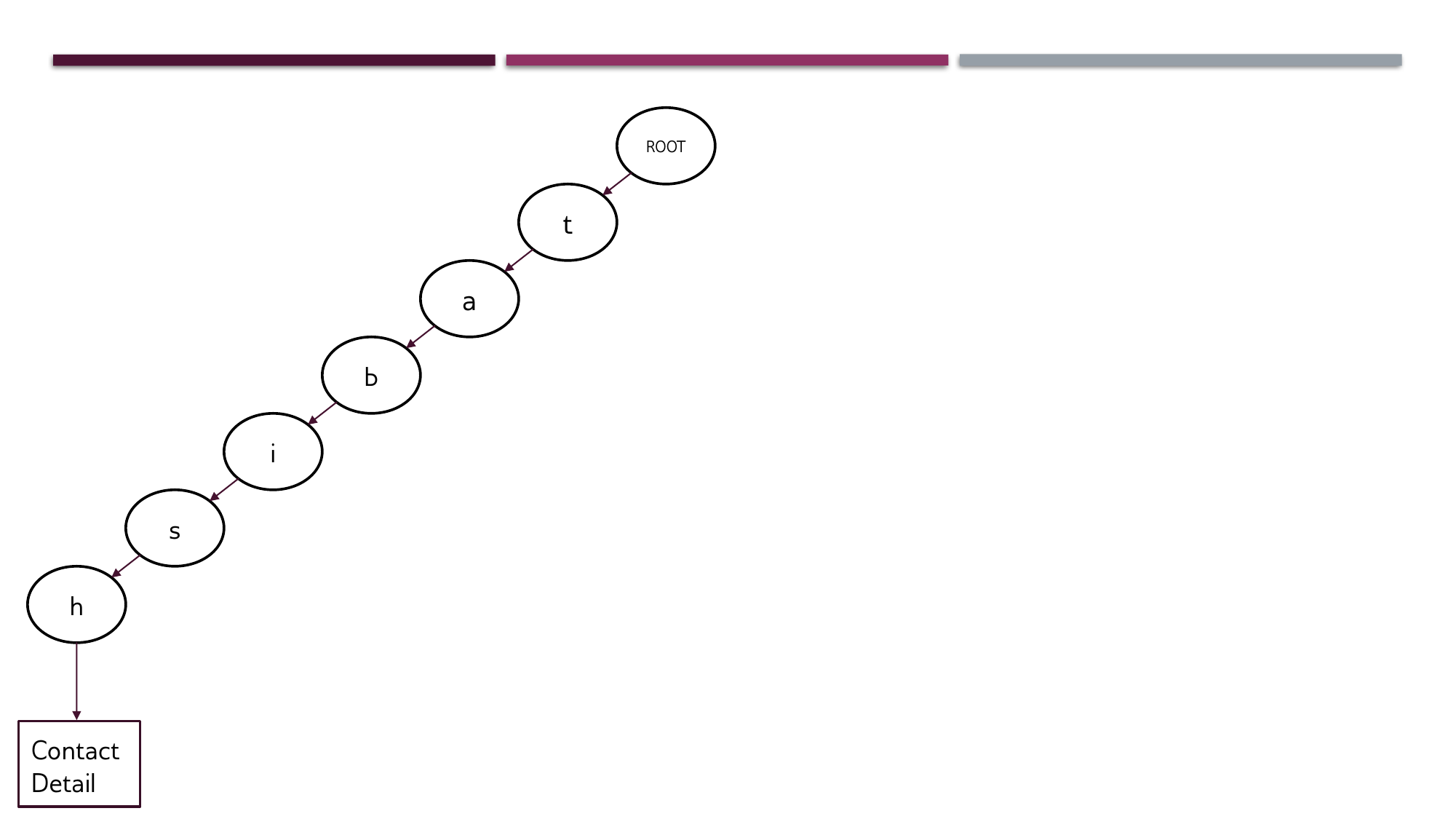

ROOT
t
a
b
i
s
h

Contact Detail